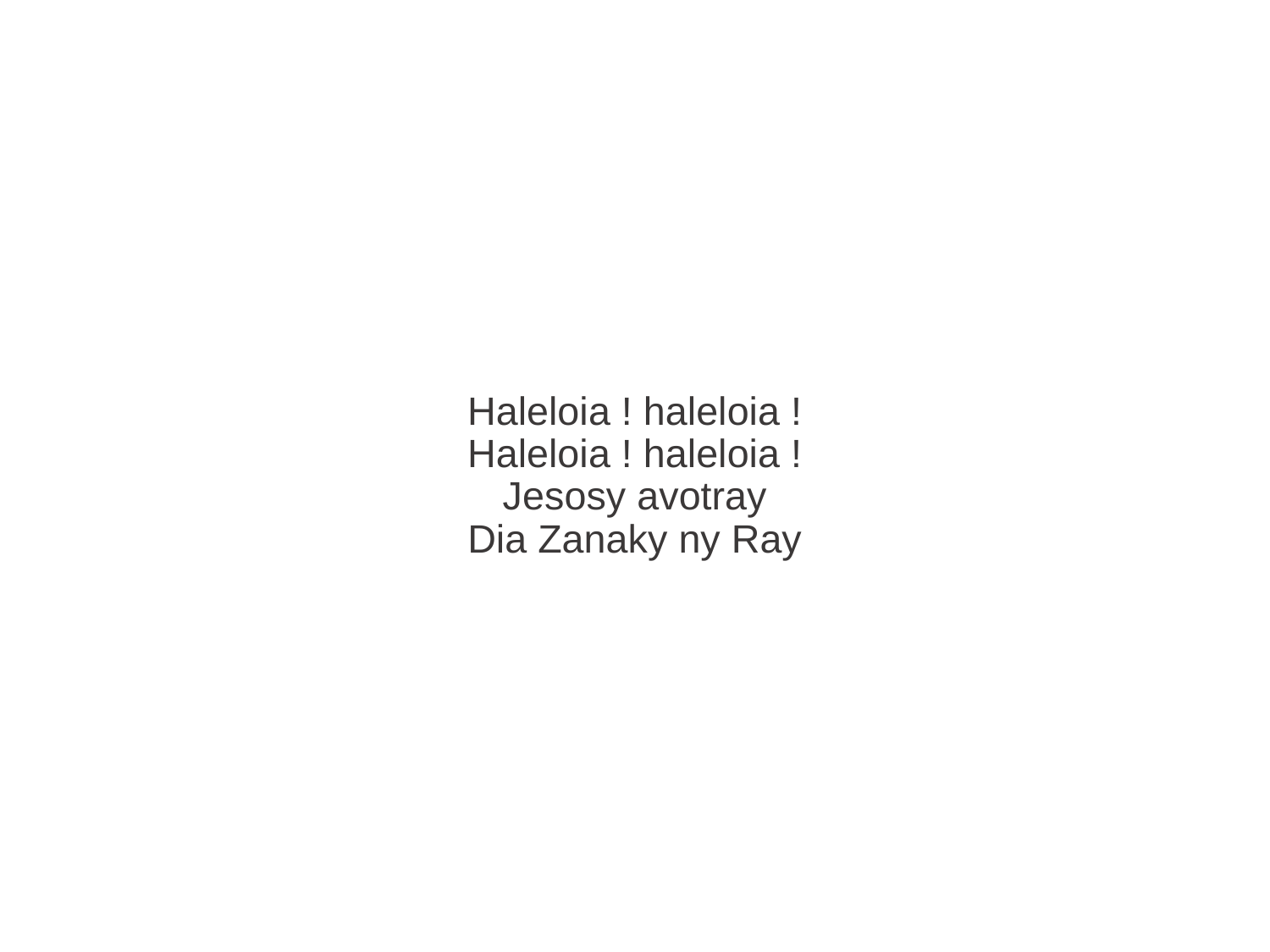

Haleloia ! haleloia !
Haleloia ! haleloia !
Jesosy avotray
Dia Zanaky ny Ray